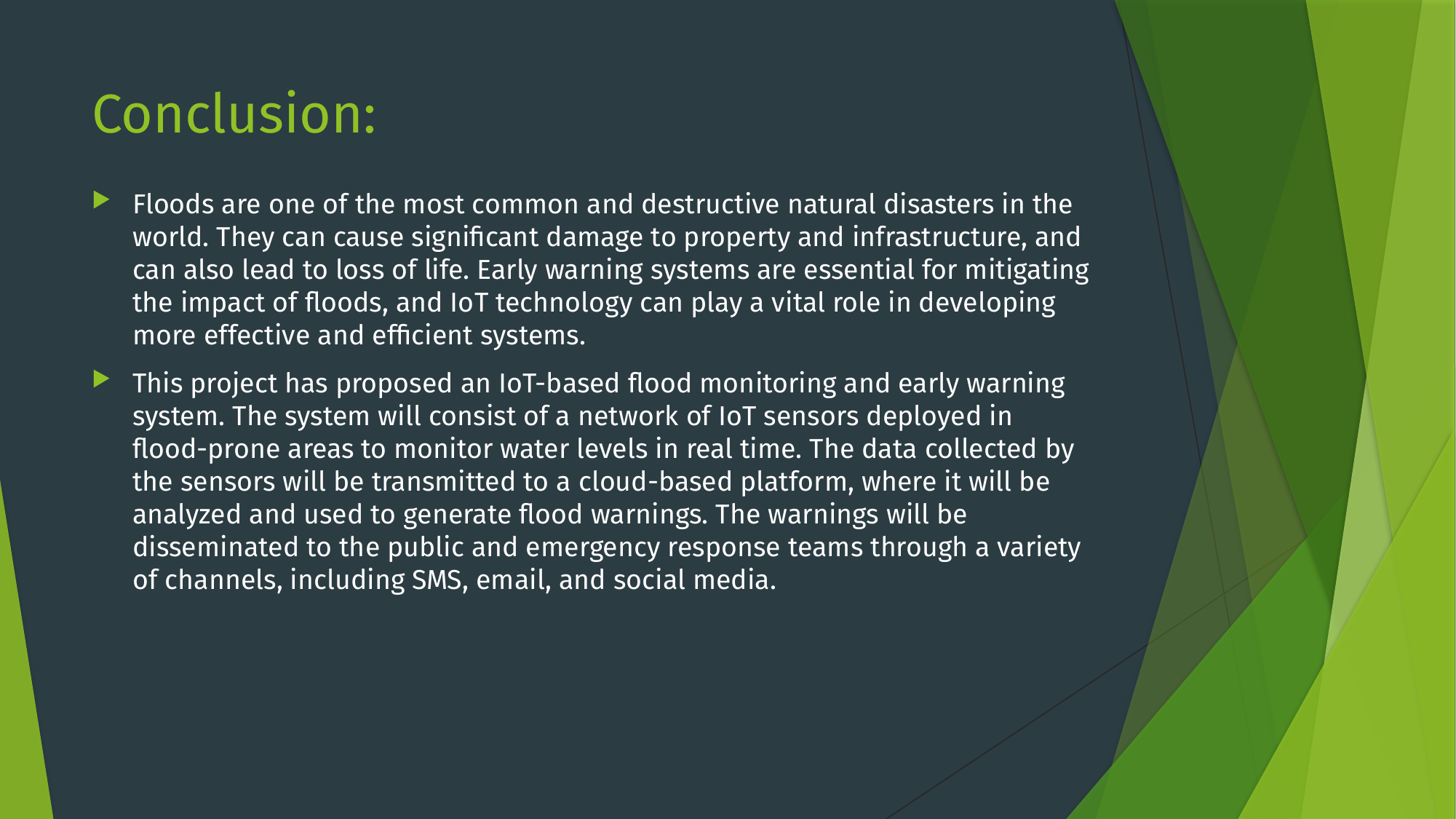

# Conclusion:
Floods are one of the most common and destructive natural disasters in the world. They can cause significant damage to property and infrastructure, and can also lead to loss of life. Early warning systems are essential for mitigating the impact of floods, and IoT technology can play a vital role in developing more effective and efficient systems.
This project has proposed an IoT-based flood monitoring and early warning system. The system will consist of a network of IoT sensors deployed in flood-prone areas to monitor water levels in real time. The data collected by the sensors will be transmitted to a cloud-based platform, where it will be analyzed and used to generate flood warnings. The warnings will be disseminated to the public and emergency response teams through a variety of channels, including SMS, email, and social media.